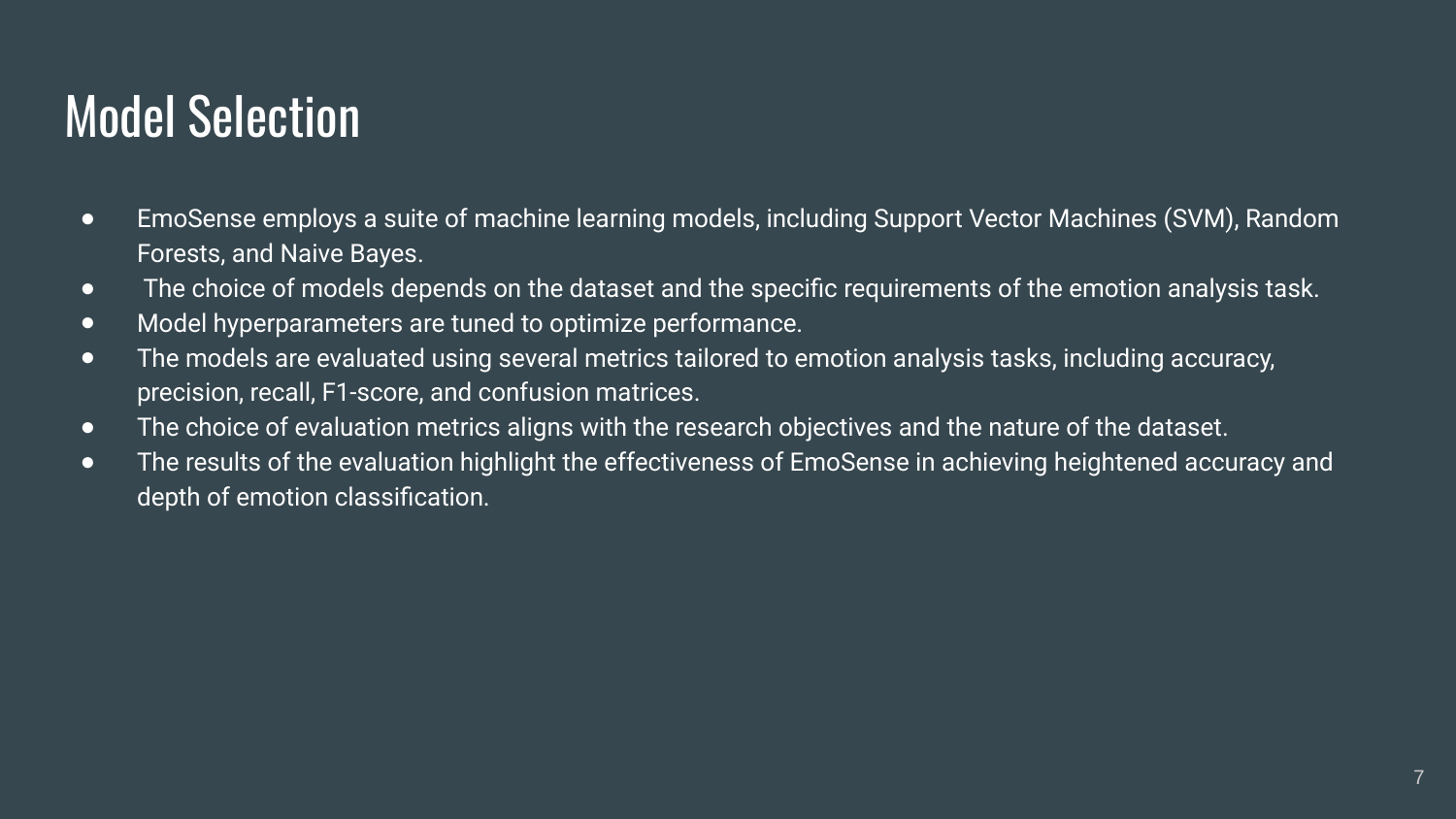

# Model Selection
EmoSense employs a suite of machine learning models, including Support Vector Machines (SVM), Random Forests, and Naive Bayes.
 The choice of models depends on the dataset and the specific requirements of the emotion analysis task.
Model hyperparameters are tuned to optimize performance.
The models are evaluated using several metrics tailored to emotion analysis tasks, including accuracy, precision, recall, F1-score, and confusion matrices.
The choice of evaluation metrics aligns with the research objectives and the nature of the dataset.
The results of the evaluation highlight the effectiveness of EmoSense in achieving heightened accuracy and depth of emotion classification.
7